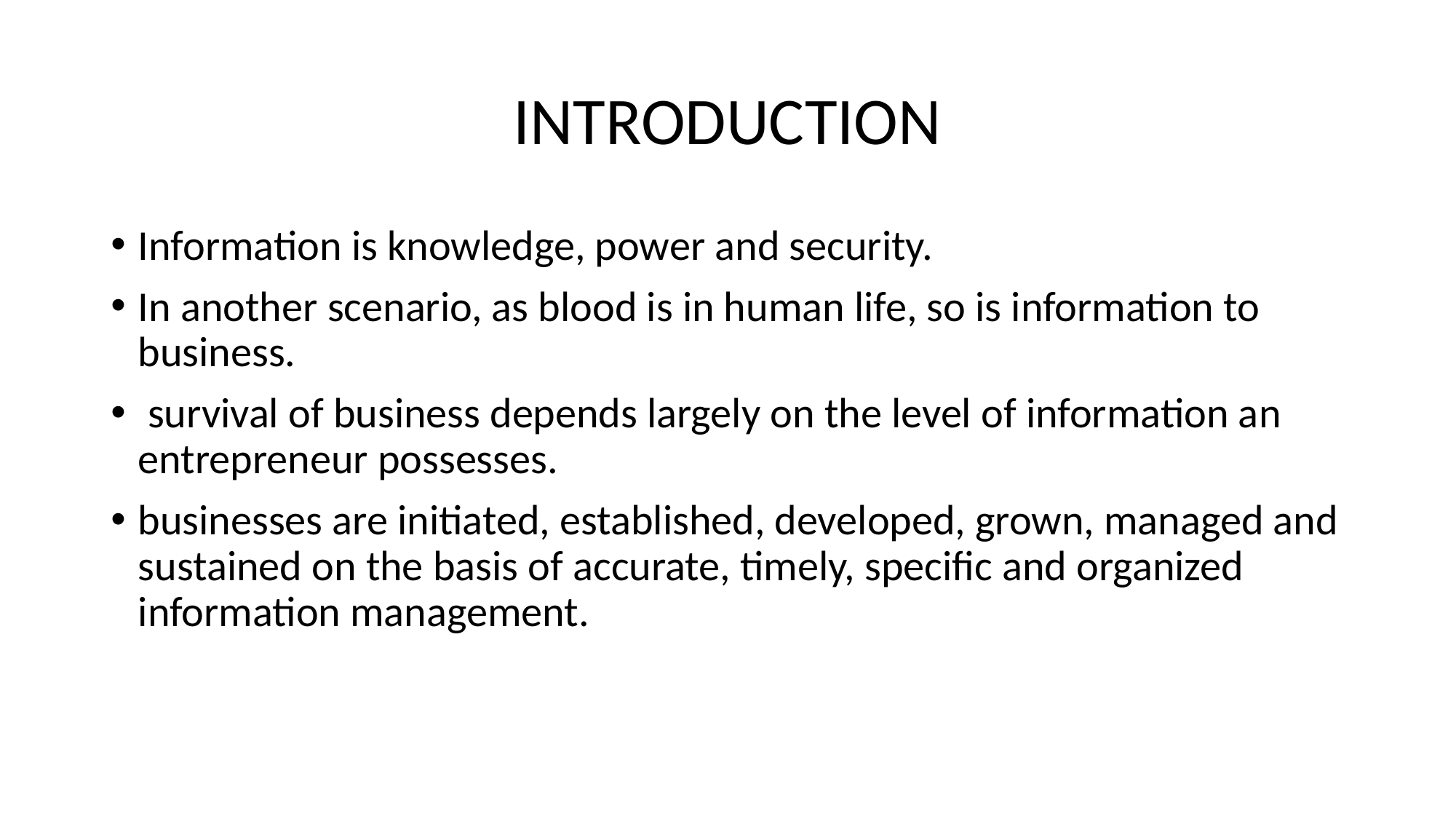

# INTRODUCTION
Information is knowledge, power and security.
In another scenario, as blood is in human life, so is information to business.
 survival of business depends largely on the level of information an entrepreneur possesses.
businesses are initiated, established, developed, grown, managed and sustained on the basis of accurate, timely, specific and organized information management.